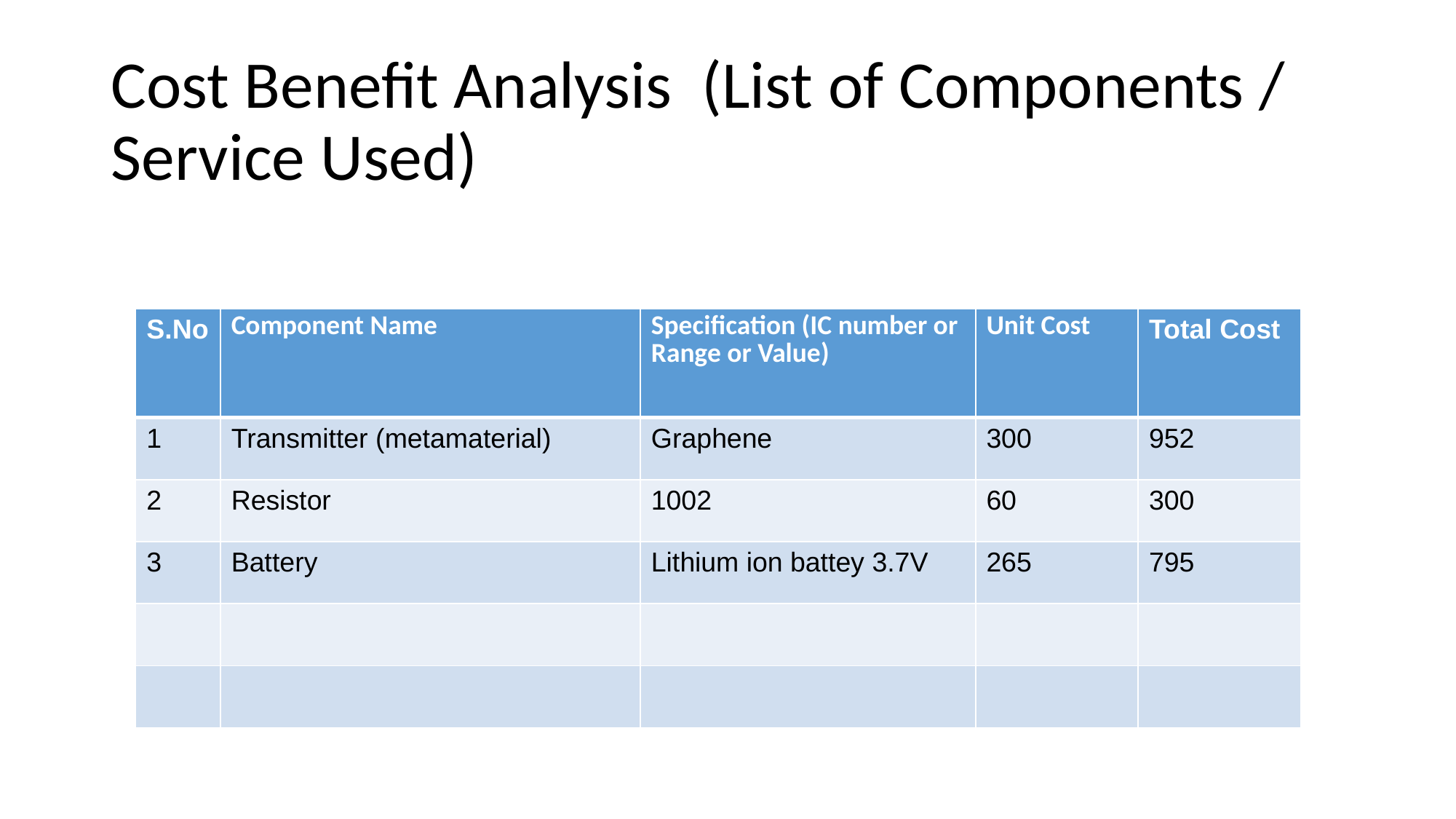

# Cost Benefit Analysis  (List of Components / Service Used)

| S.No | Component Name | Specification (IC number or Range or Value) | Unit Cost | Total Cost |
| --- | --- | --- | --- | --- |
| 1 | Transmitter (metamaterial) | Graphene | 300 | 952 |
| 2 | Resistor | 1002 | 60 | 300 |
| 3 | Battery | Lithium ion battey 3.7V | 265 | 795 |
|  |  |  |  |  |
|  |  |  |  |  |